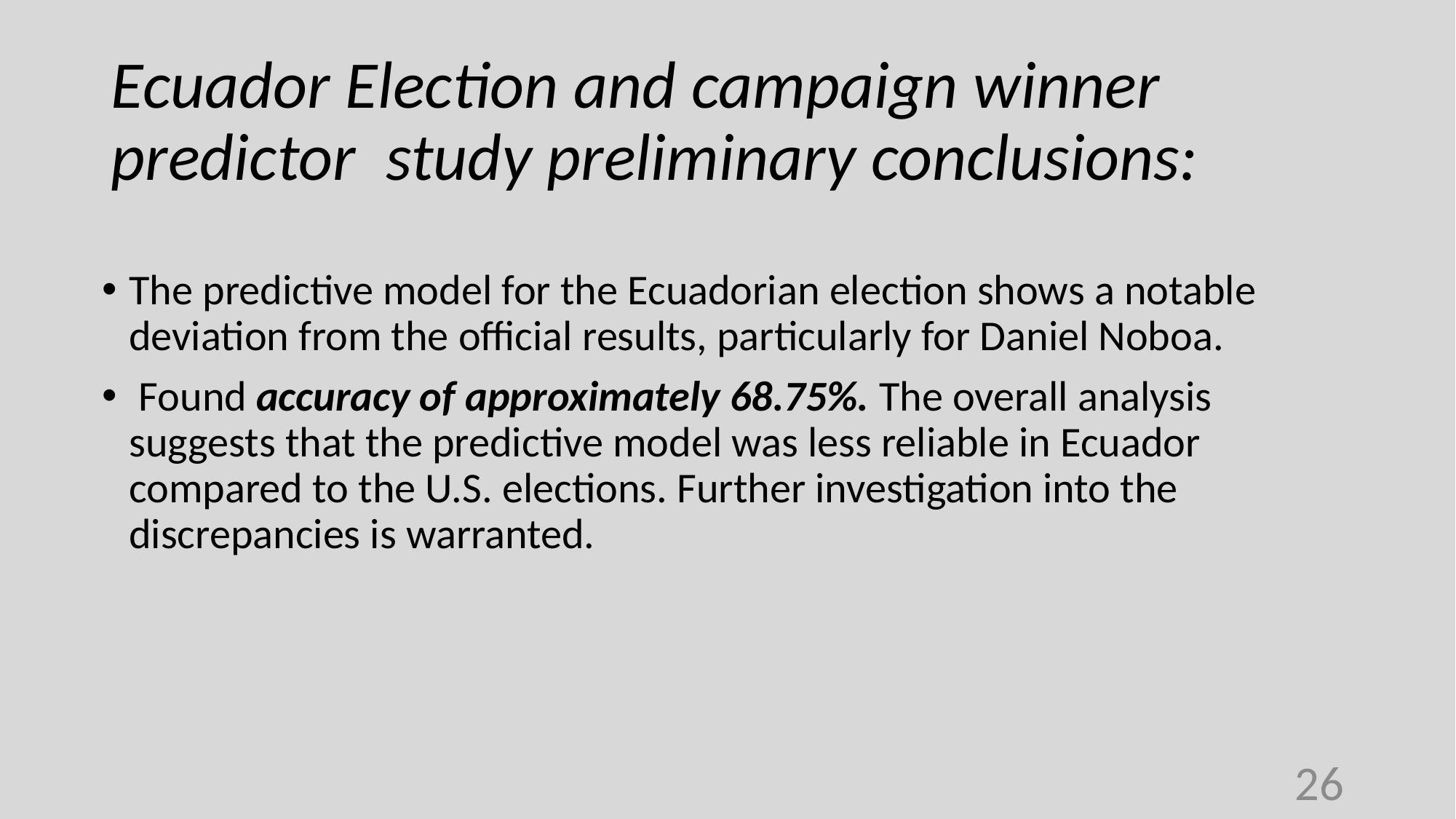

# Ecuador Election and campaign winner predictor  study preliminary conclusions:
The predictive model for the Ecuadorian election shows a notable deviation from the official results, particularly for Daniel Noboa.
 Found accuracy of approximately 68.75%. The overall analysis suggests that the predictive model was less reliable in Ecuador compared to the U.S. elections. Further investigation into the discrepancies is warranted.

26